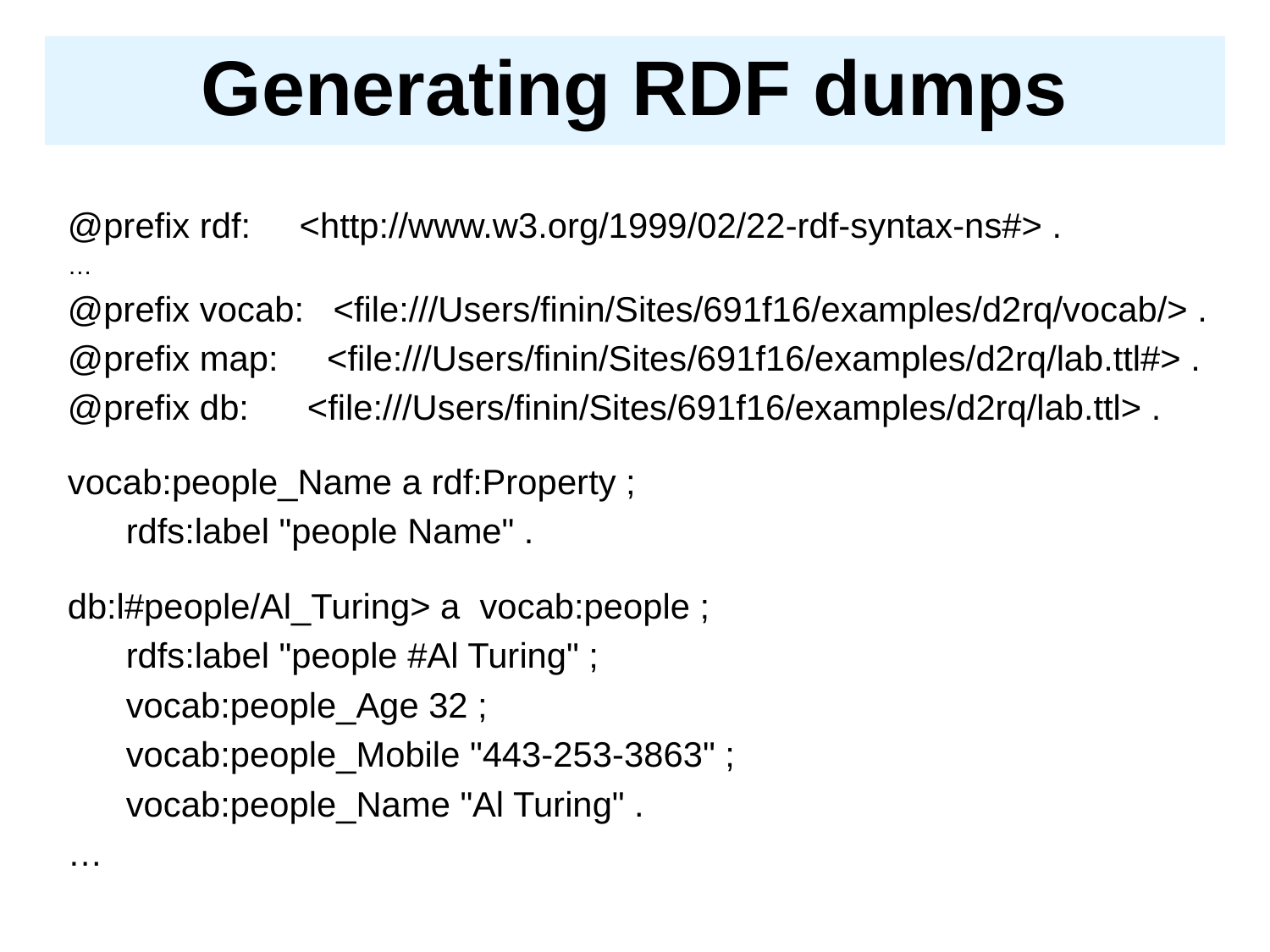

# Generating RDF dumps
@prefix rdf:     <http://www.w3.org/1999/02/22-rdf-syntax-ns#> .
…
@prefix vocab:   <file:///Users/finin/Sites/691f16/examples/d2rq/vocab/> .
@prefix map:     <file:///Users/finin/Sites/691f16/examples/d2rq/lab.ttl#> .
@prefix db:      <file:///Users/finin/Sites/691f16/examples/d2rq/lab.ttl> .

vocab:people_Name a rdf:Property ;
      rdfs:label "people Name" .

db:l#people/Al_Turing> a  vocab:people ;
      rdfs:label "people #Al Turing" ;
      vocab:people_Age 32 ;
      vocab:people_Mobile "443-253-3863" ;
      vocab:people_Name "Al Turing" .
…